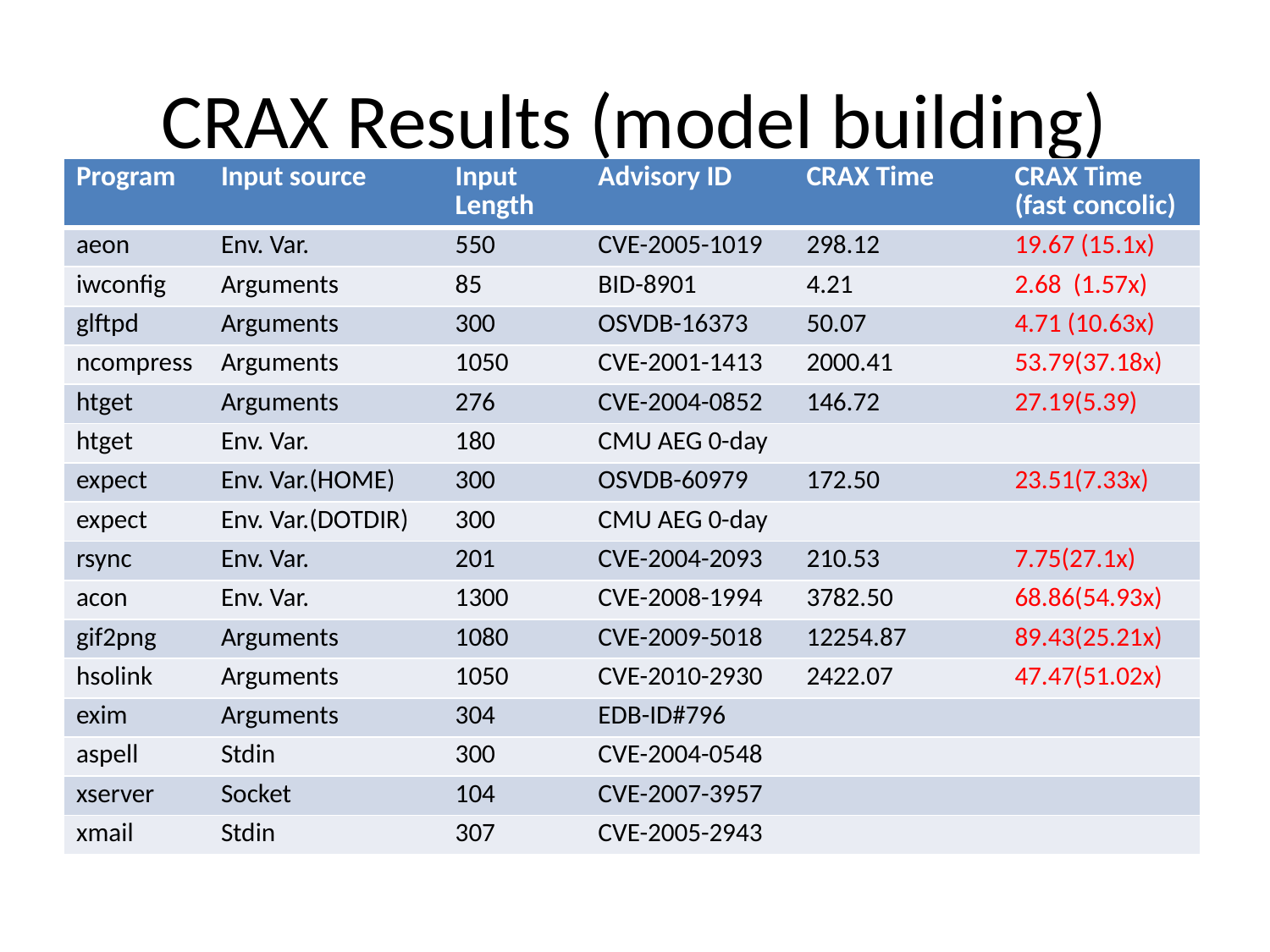

# CRAX Results (model building)
| Program | Input source | Input Length | Advisory ID | CRAX Time | CRAX Time (fast concolic) |
| --- | --- | --- | --- | --- | --- |
| aeon | Env. Var. | 550 | CVE-2005-1019 | 298.12 | 19.67 (15.1x) |
| iwconfig | Arguments | 85 | BID-8901 | 4.21 | 2.68 (1.57x) |
| glftpd | Arguments | 300 | OSVDB-16373 | 50.07 | 4.71 (10.63x) |
| ncompress | Arguments | 1050 | CVE-2001-1413 | 2000.41 | 53.79(37.18x) |
| htget | Arguments | 276 | CVE-2004-0852 | 146.72 | 27.19(5.39) |
| htget | Env. Var. | 180 | CMU AEG 0-day |  |  |
| expect | Env. Var.(HOME) | 300 | OSVDB-60979 | 172.50 | 23.51(7.33x) |
| expect | Env. Var.(DOTDIR) | 300 | CMU AEG 0-day |  |  |
| rsync | Env. Var. | 201 | CVE-2004-2093 | 210.53 | 7.75(27.1x) |
| acon | Env. Var. | 1300 | CVE-2008-1994 | 3782.50 | 68.86(54.93x) |
| gif2png | Arguments | 1080 | CVE-2009-5018 | 12254.87 | 89.43(25.21x) |
| hsolink | Arguments | 1050 | CVE-2010-2930 | 2422.07 | 47.47(51.02x) |
| exim | Arguments | 304 | EDB-ID#796 |  |  |
| aspell | Stdin | 300 | CVE-2004-0548 |  |  |
| xserver | Socket | 104 | CVE-2007-3957 |  |  |
| xmail | Stdin | 307 | CVE-2005-2943 |  |  |